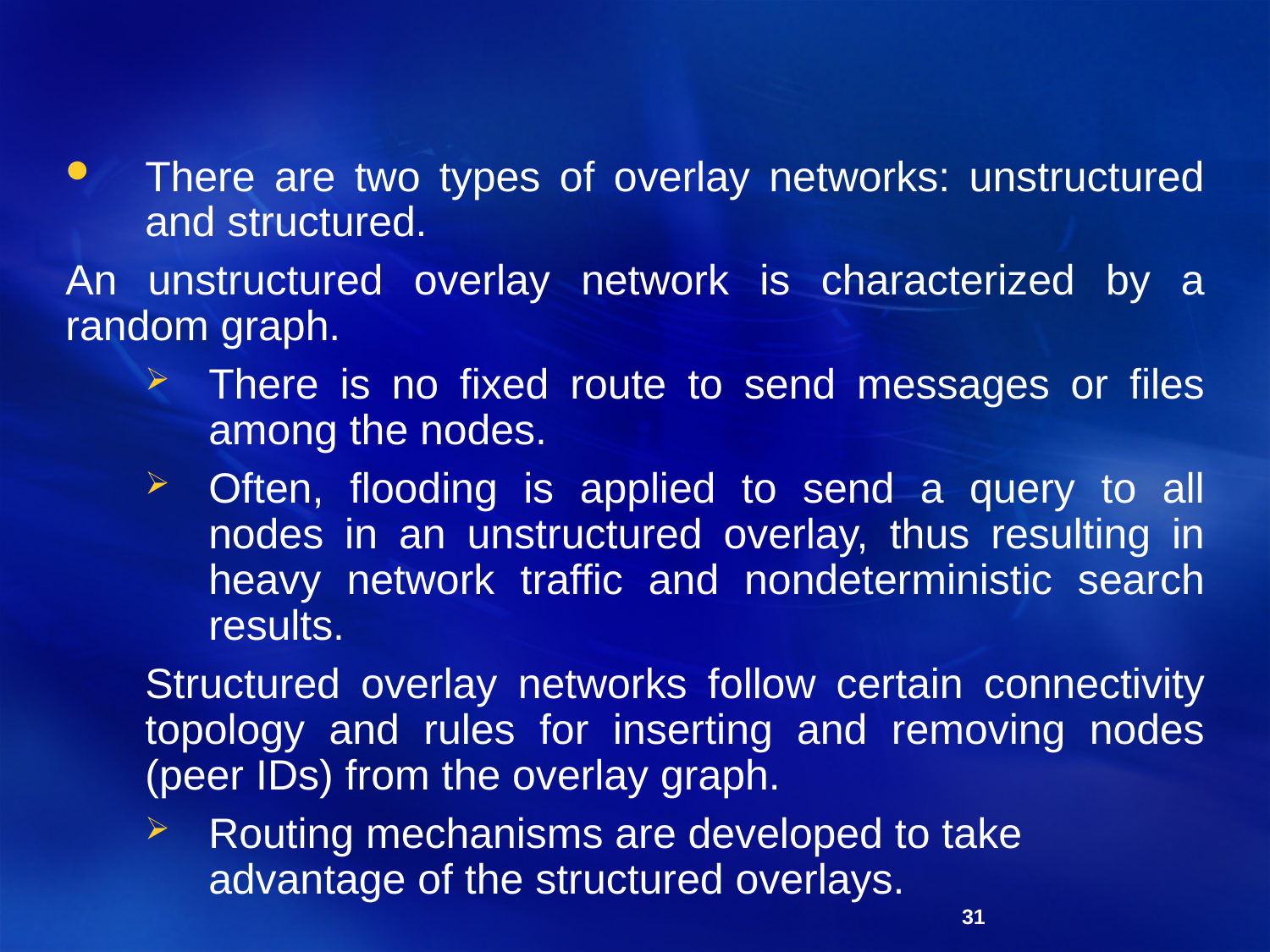

#
There are two types of overlay networks: unstructured and structured.
An unstructured overlay network is characterized by a random graph.
There is no fixed route to send messages or files among the nodes.
Often, flooding is applied to send a query to all nodes in an unstructured overlay, thus resulting in heavy network traffic and nondeterministic search results.
Structured overlay networks follow certain connectivity topology and rules for inserting and removing nodes (peer IDs) from the overlay graph.
Routing mechanisms are developed to take advantage of the structured overlays.